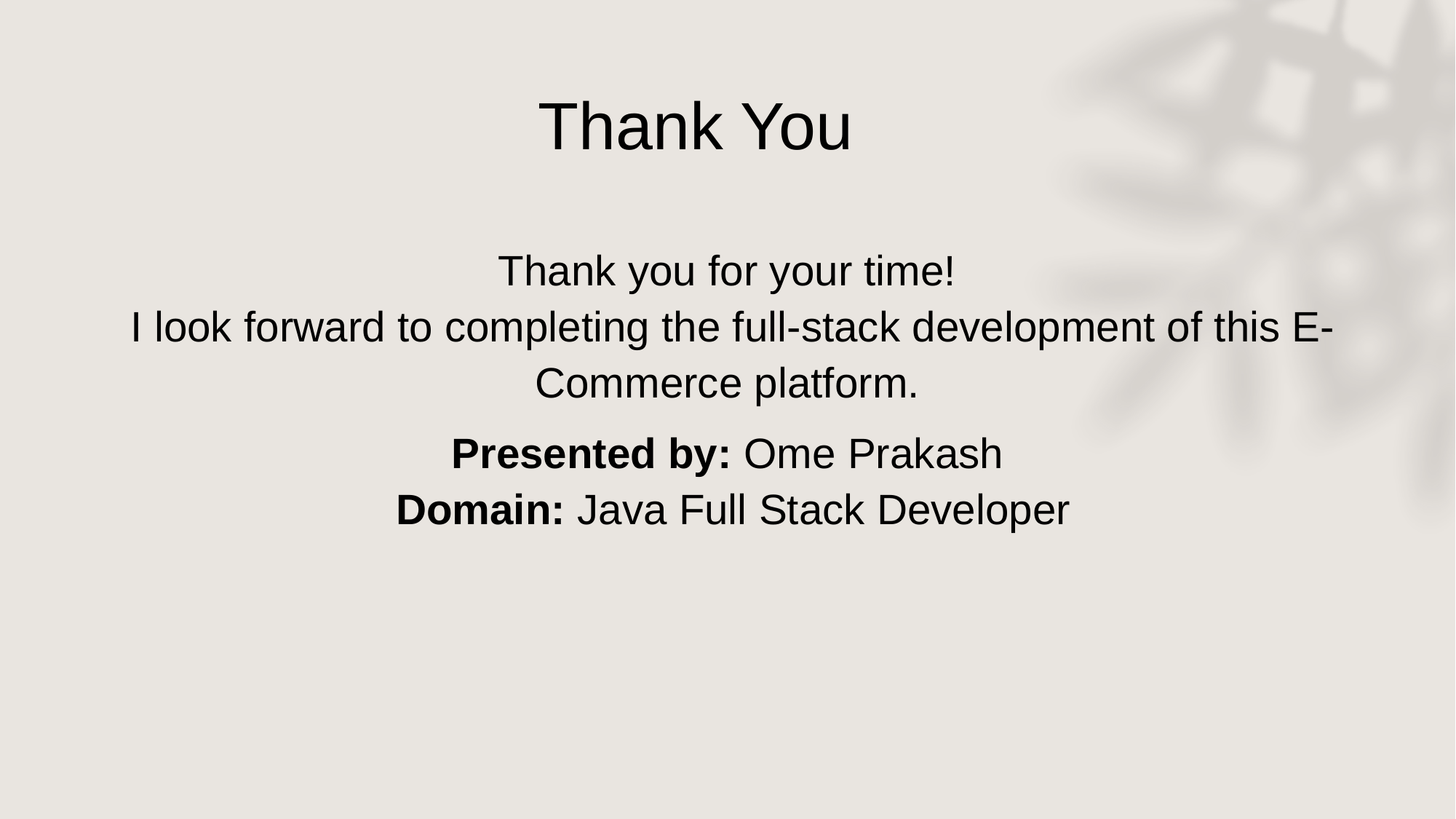

# Thank You
Thank you for your time!
 I look forward to completing the full-stack development of this E-Commerce platform.
Presented by: Ome Prakash
 Domain: Java Full Stack Developer